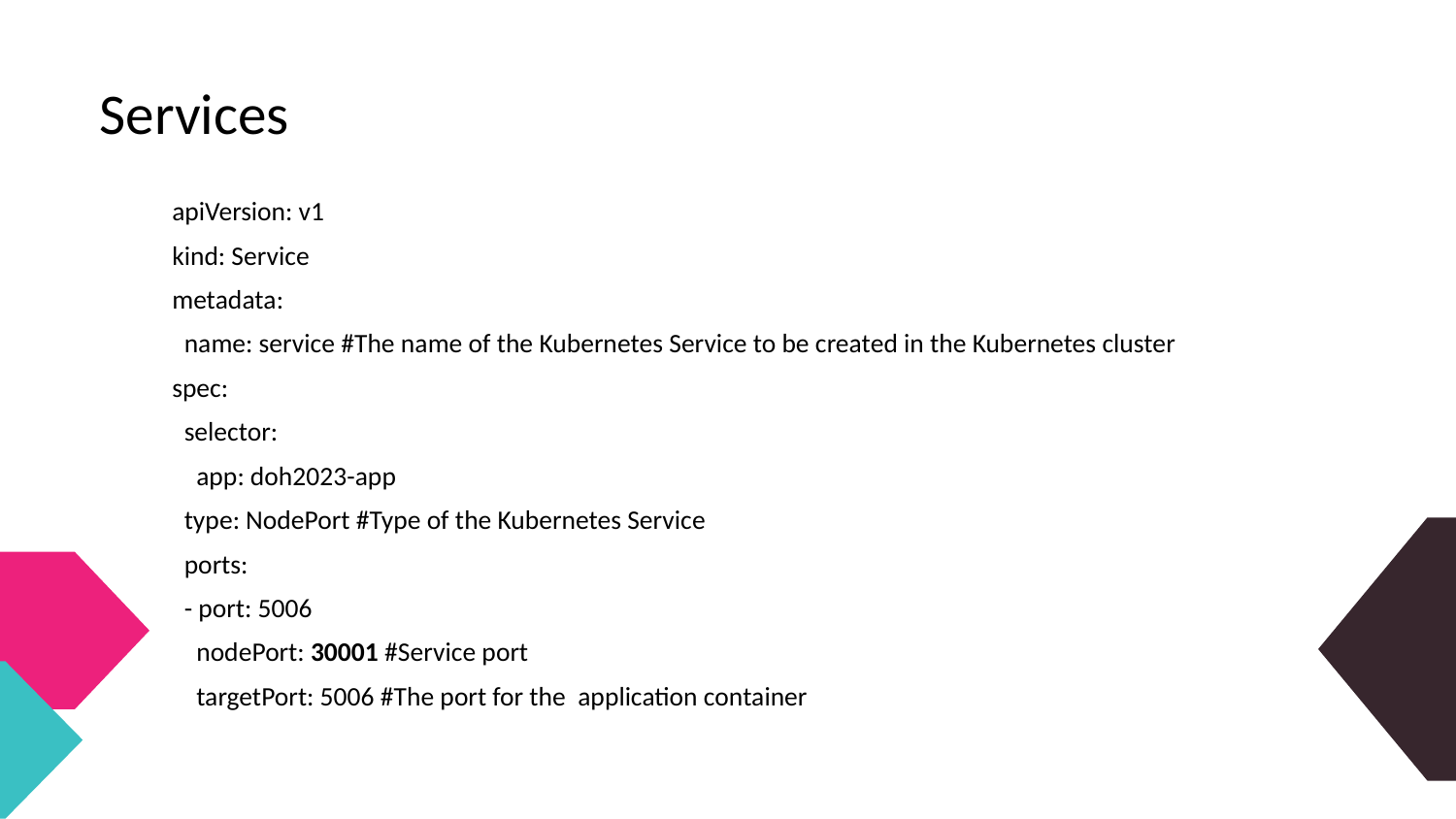

# Services
apiVersion: v1
kind: Service
metadata:
  name: service #The name of the Kubernetes Service to be created in the Kubernetes cluster
spec:
  selector:
    app: doh2023-app
  type: NodePort #Type of the Kubernetes Service
  ports:
  - port: 5006
    nodePort: 30001 #Service port
    targetPort: 5006 #The port for the  application container